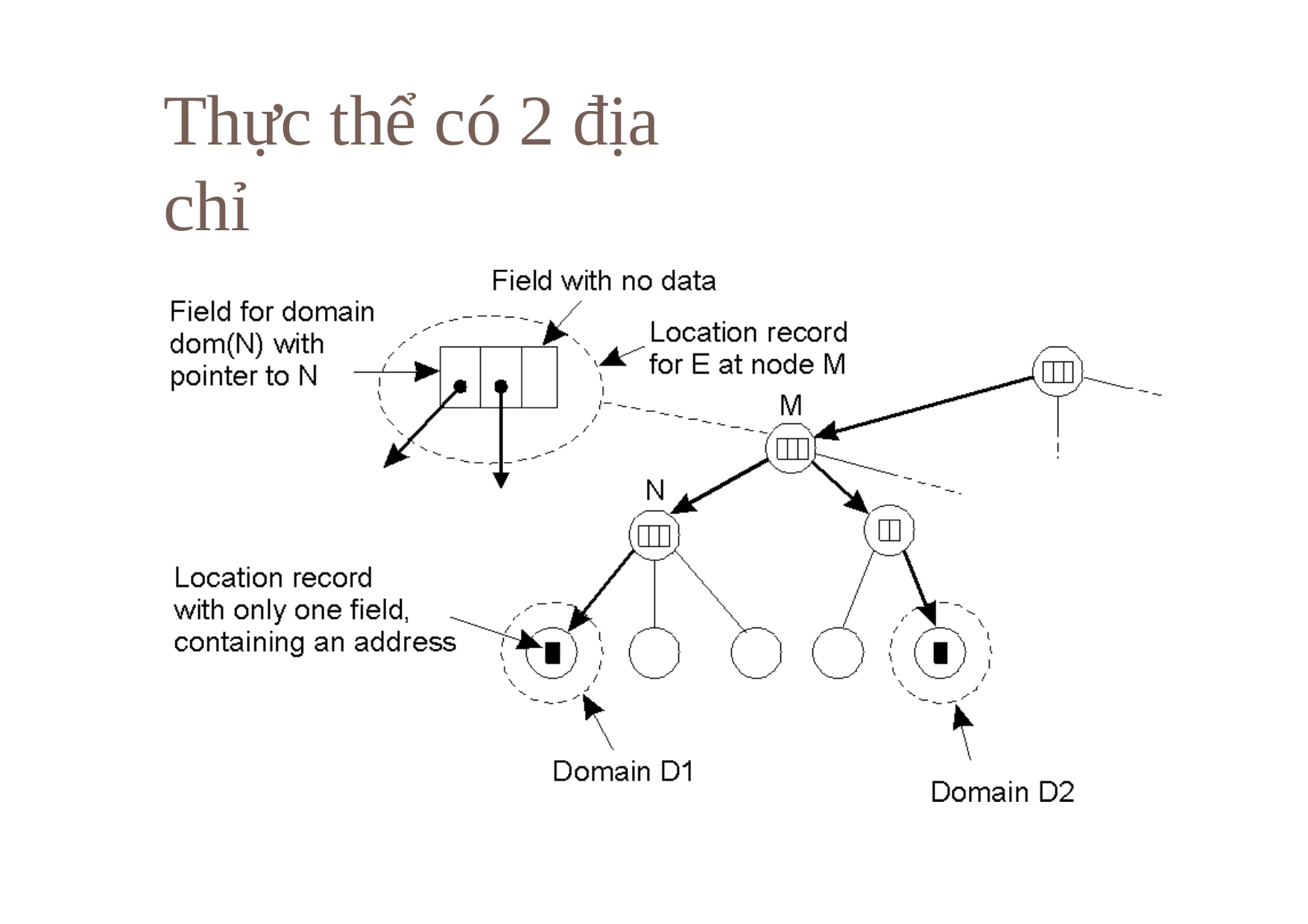

# Thực thể có 2 địa chỉ
28